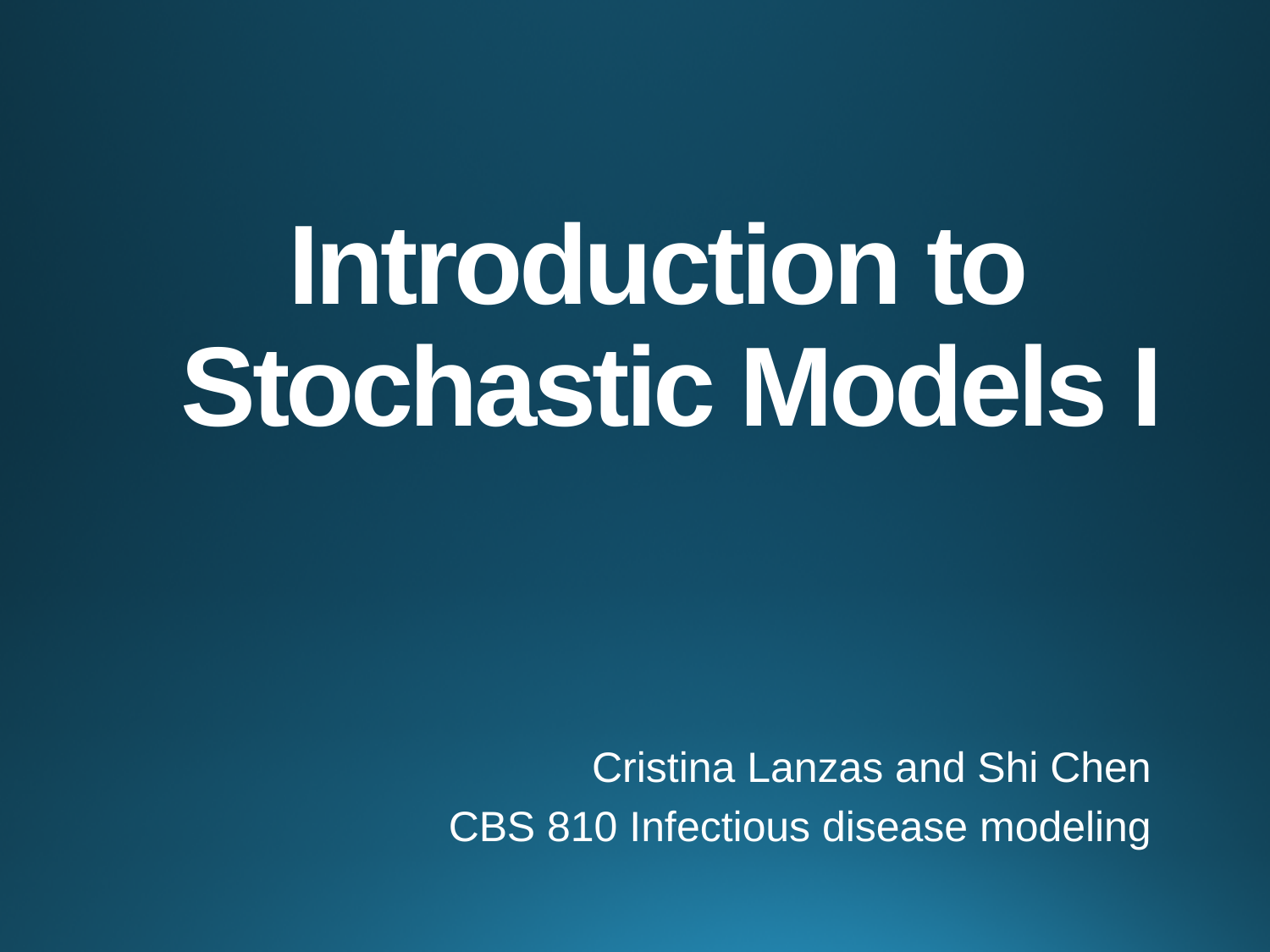

# Introduction to Stochastic Models I
Cristina Lanzas and Shi Chen
CBS 810 Infectious disease modeling